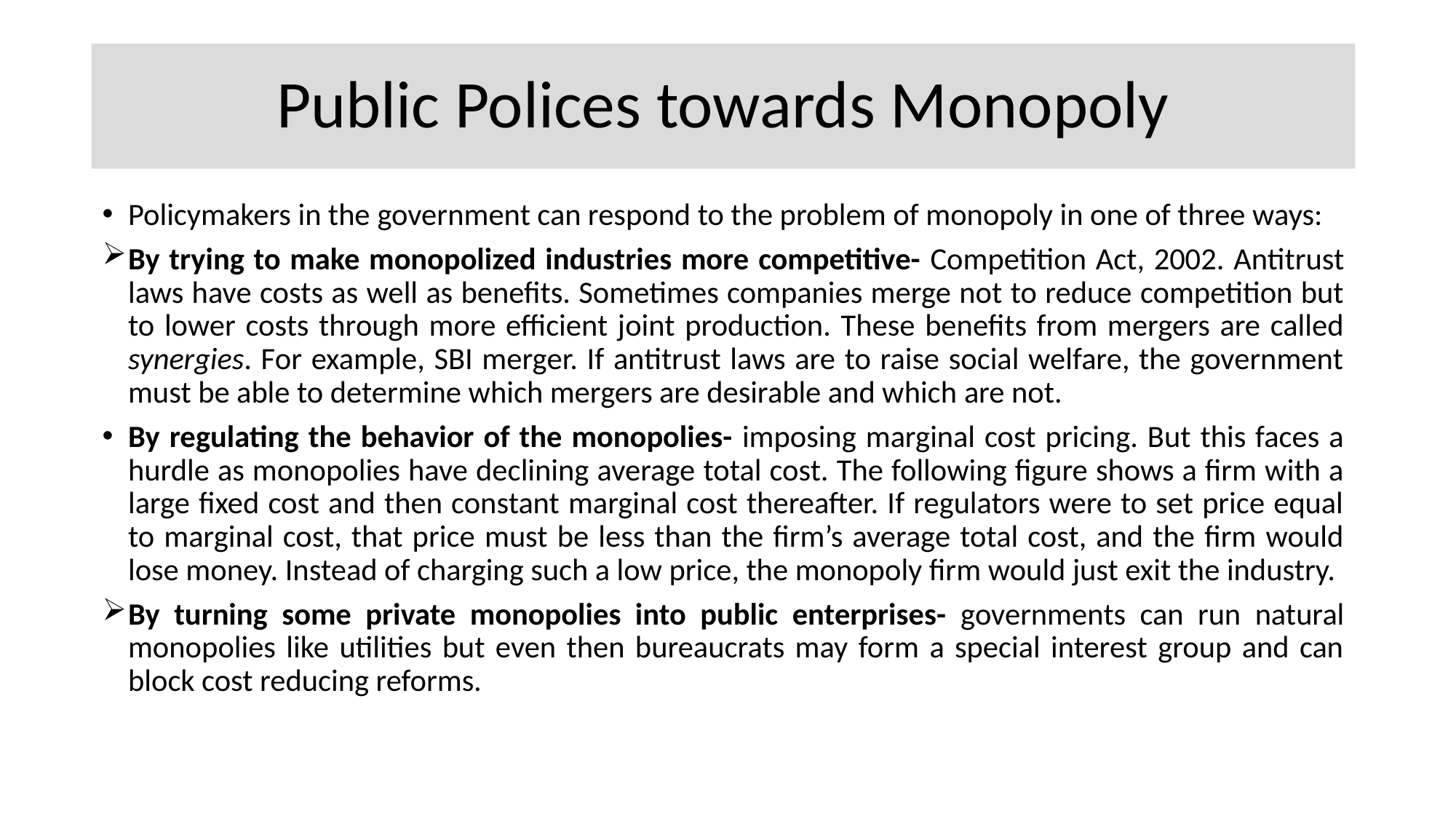

# Public Polices towards Monopoly
Policymakers in the government can respond to the problem of monopoly in one of three ways:
By trying to make monopolized industries more competitive- Competition Act, 2002. Antitrust laws have costs as well as benefits. Sometimes companies merge not to reduce competition but to lower costs through more efficient joint production. These benefits from mergers are called synergies. For example, SBI merger. If antitrust laws are to raise social welfare, the government must be able to determine which mergers are desirable and which are not.
By regulating the behavior of the monopolies- imposing marginal cost pricing. But this faces a hurdle as monopolies have declining average total cost. The following figure shows a firm with a large fixed cost and then constant marginal cost thereafter. If regulators were to set price equal to marginal cost, that price must be less than the firm’s average total cost, and the firm would lose money. Instead of charging such a low price, the monopoly firm would just exit the industry.
By turning some private monopolies into public enterprises- governments can run natural monopolies like utilities but even then bureaucrats may form a special interest group and can block cost reducing reforms.